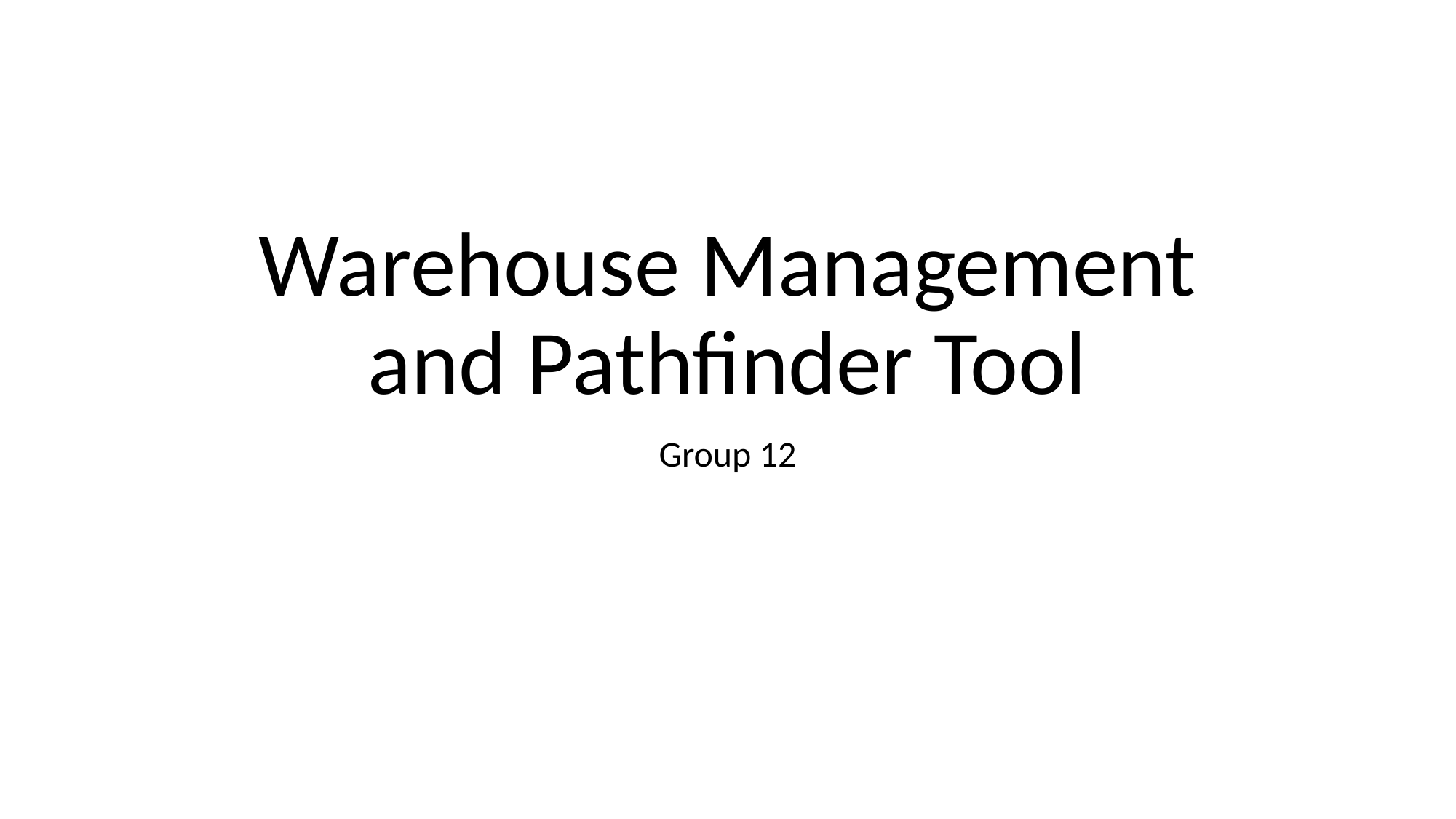

# Warehouse Management and Pathfinder Tool
Group 12